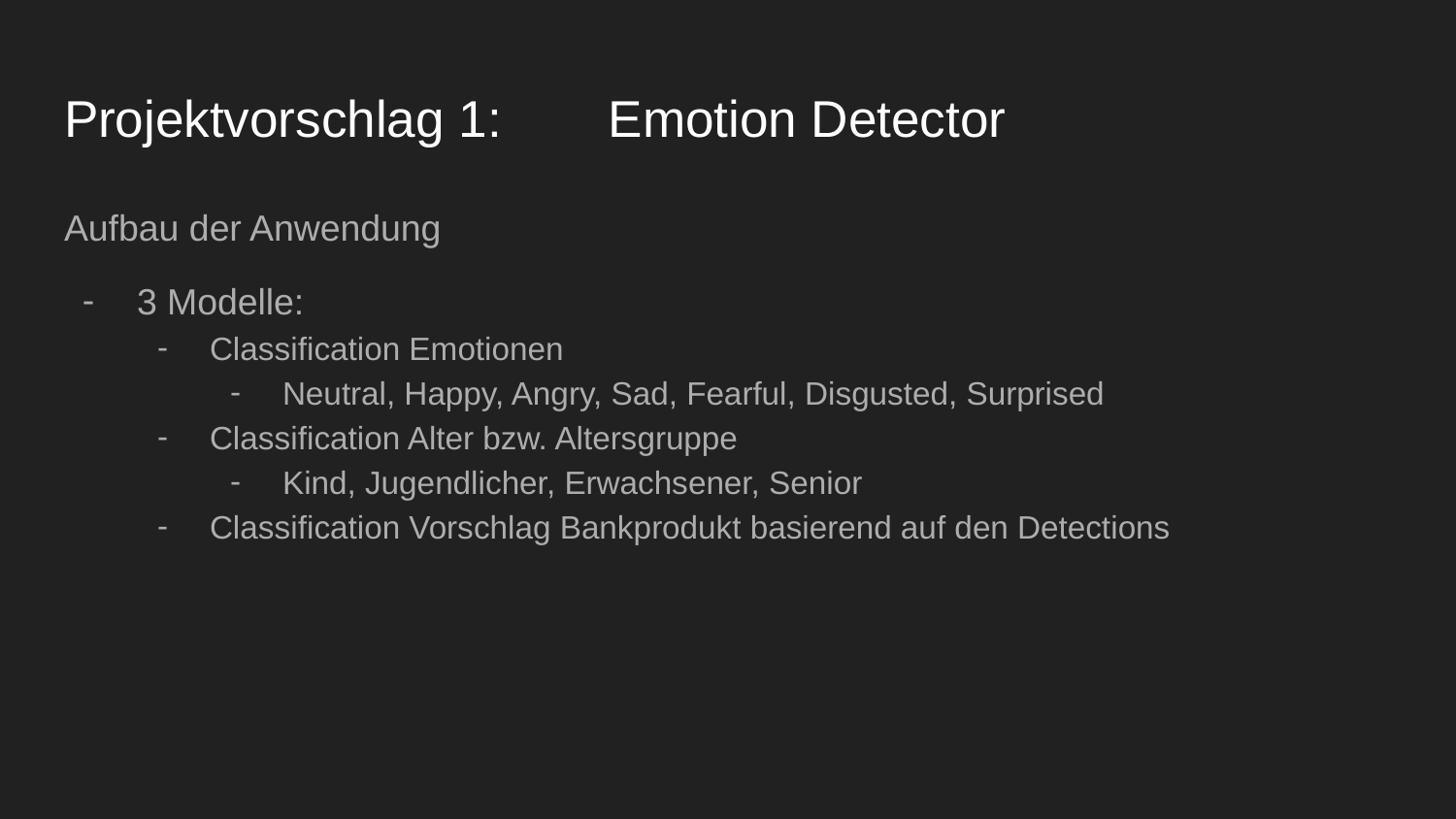

# Projektvorschlag 1:	 Emotion Detector
Aufbau der Anwendung
3 Modelle:
Classification Emotionen
Neutral, Happy, Angry, Sad, Fearful, Disgusted, Surprised
Classification Alter bzw. Altersgruppe
Kind, Jugendlicher, Erwachsener, Senior
Classification Vorschlag Bankprodukt basierend auf den Detections